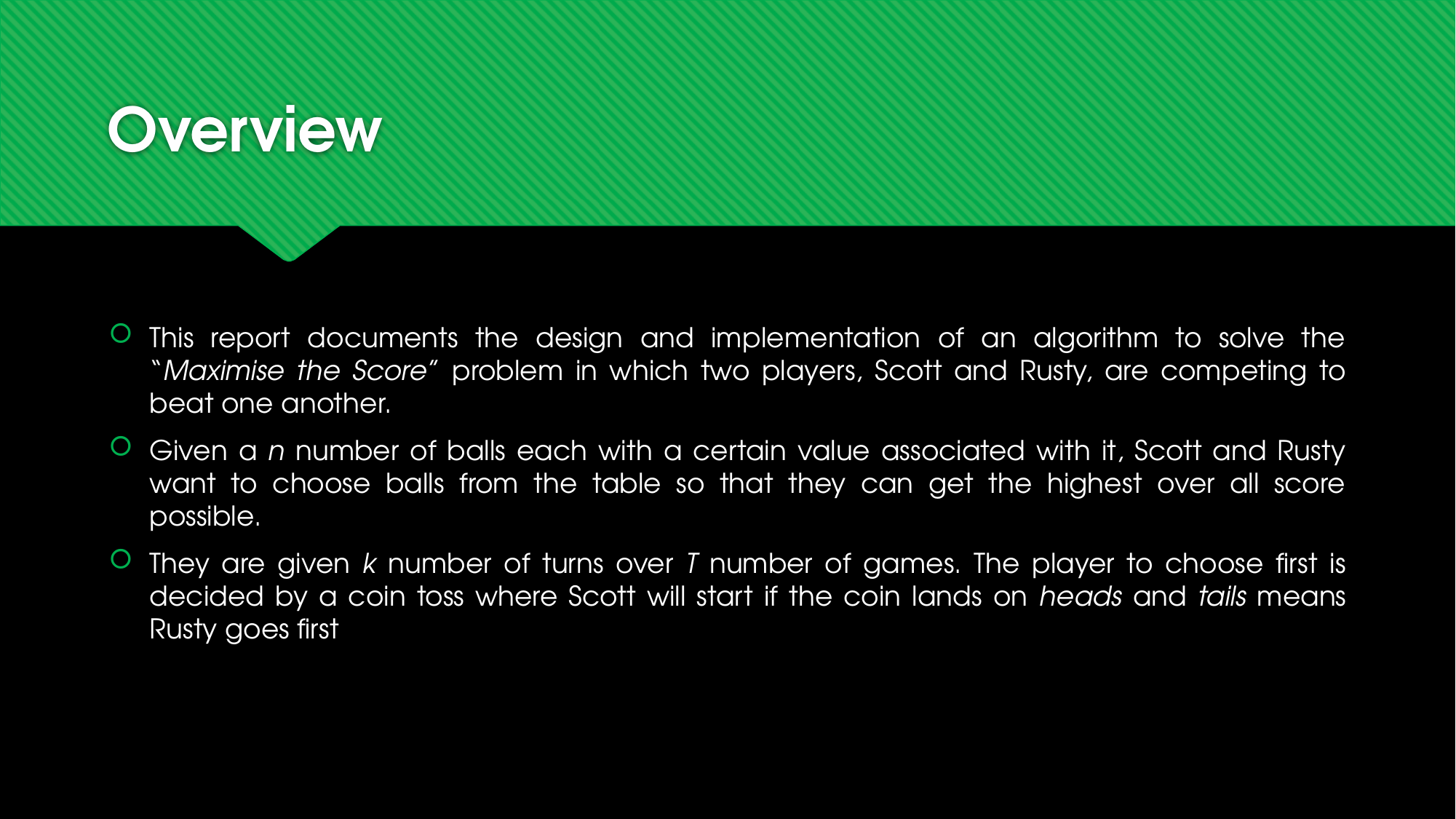

# Overview
This report documents the design and implementation of an algorithm to solve the “Maximise the Score” problem in which two players, Scott and Rusty, are competing to beat one another.
Given a n number of balls each with a certain value associated with it, Scott and Rusty want to choose balls from the table so that they can get the highest over all score possible.
They are given k number of turns over T number of games. The player to choose first is decided by a coin toss where Scott will start if the coin lands on heads and tails means Rusty goes first